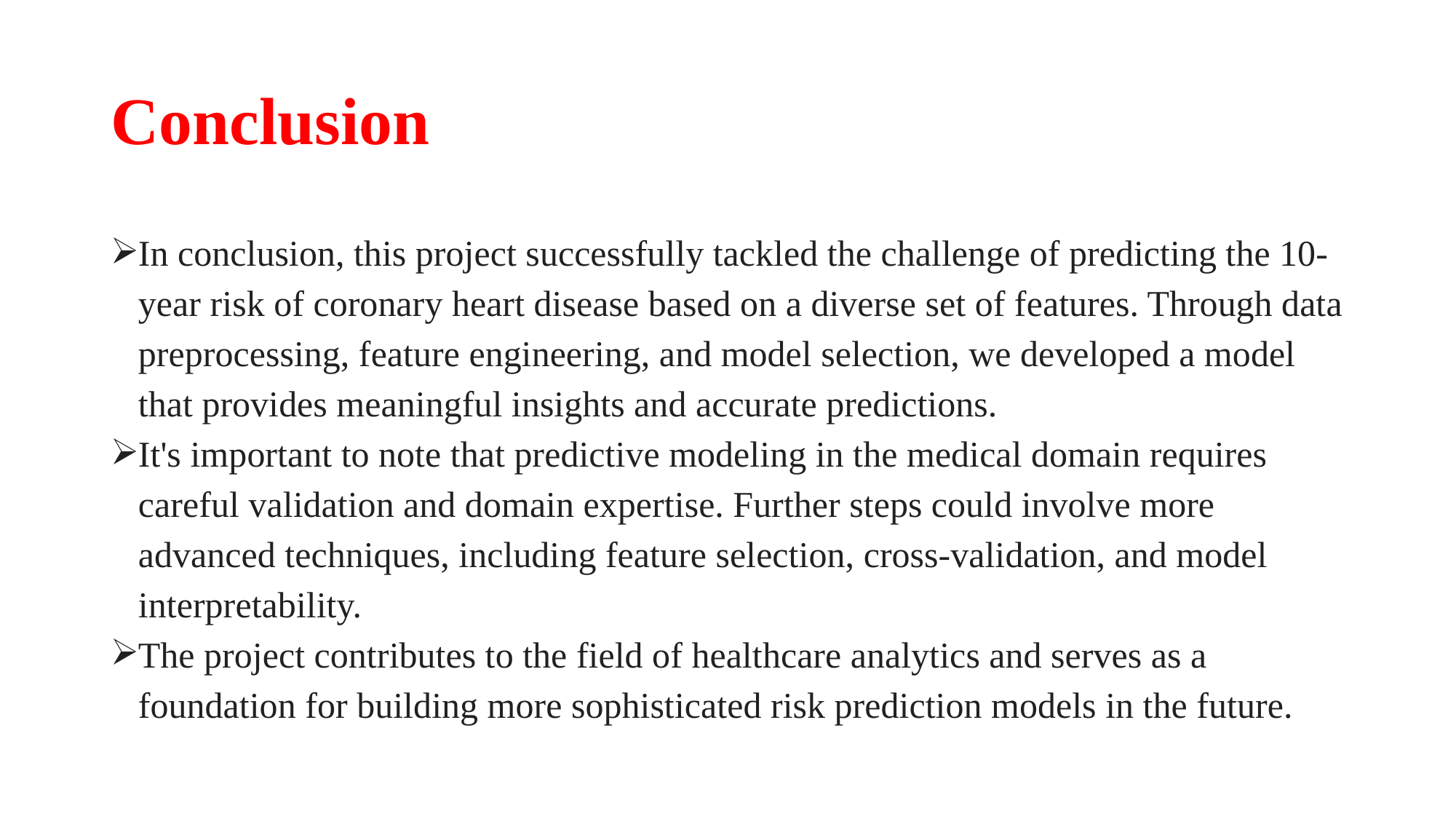

# Conclusion
In conclusion, this project successfully tackled the challenge of predicting the 10-year risk of coronary heart disease based on a diverse set of features. Through data preprocessing, feature engineering, and model selection, we developed a model that provides meaningful insights and accurate predictions.
It's important to note that predictive modeling in the medical domain requires careful validation and domain expertise. Further steps could involve more advanced techniques, including feature selection, cross-validation, and model interpretability.
The project contributes to the field of healthcare analytics and serves as a foundation for building more sophisticated risk prediction models in the future.